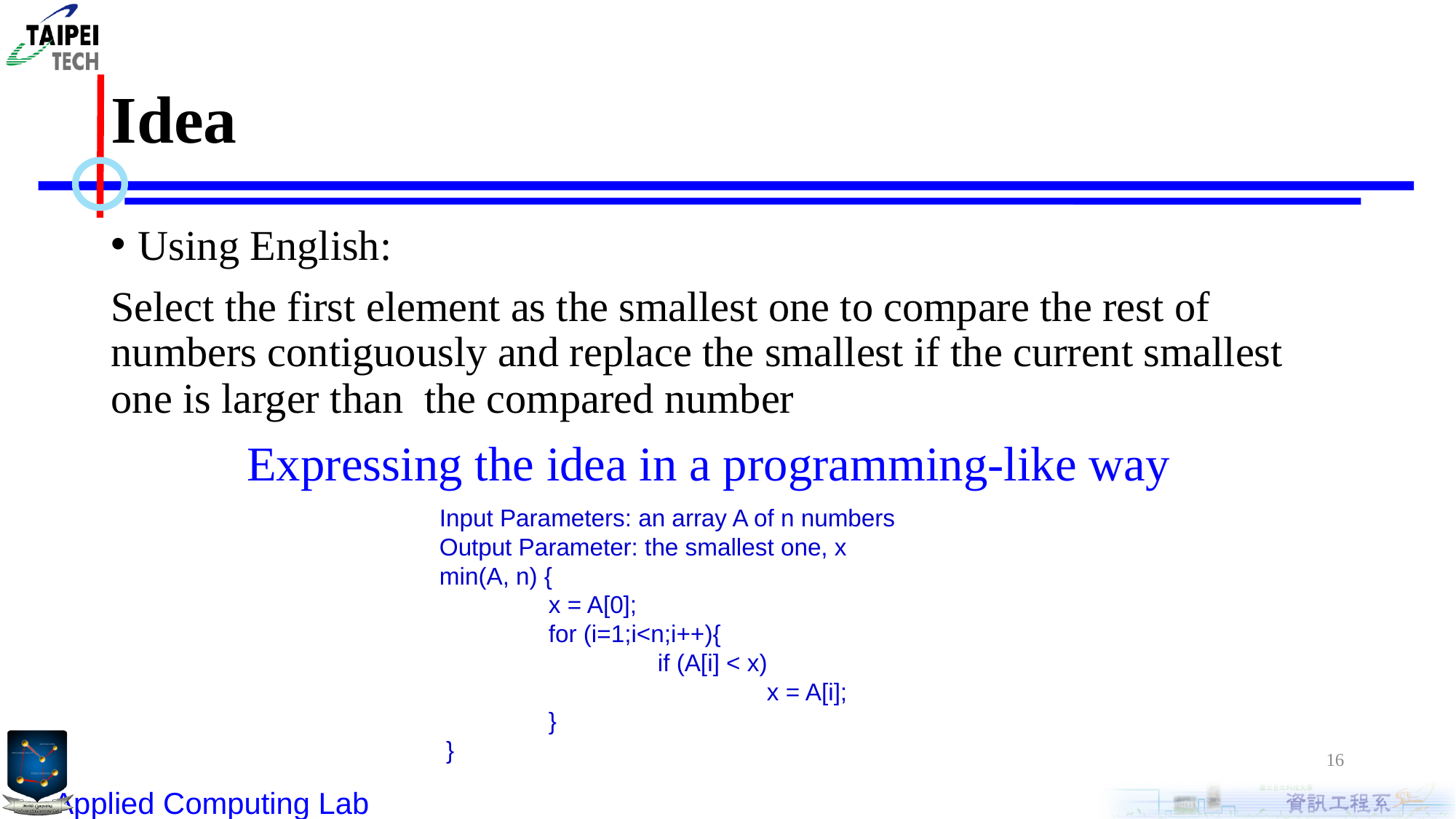

# Idea
Using English:
Select the first element as the smallest one to compare the rest of numbers contiguously and replace the smallest if the current smallest one is larger than  the compared number
Expressing the idea in a programming-like way
Input Parameters: an array A of n numbers
Output Parameter: the smallest one, x
min(A, n) {
	x = A[0];
	for (i=1;i<n;i++){
 		if (A[i] < x)
  			x = A[i];
	}
 }
16